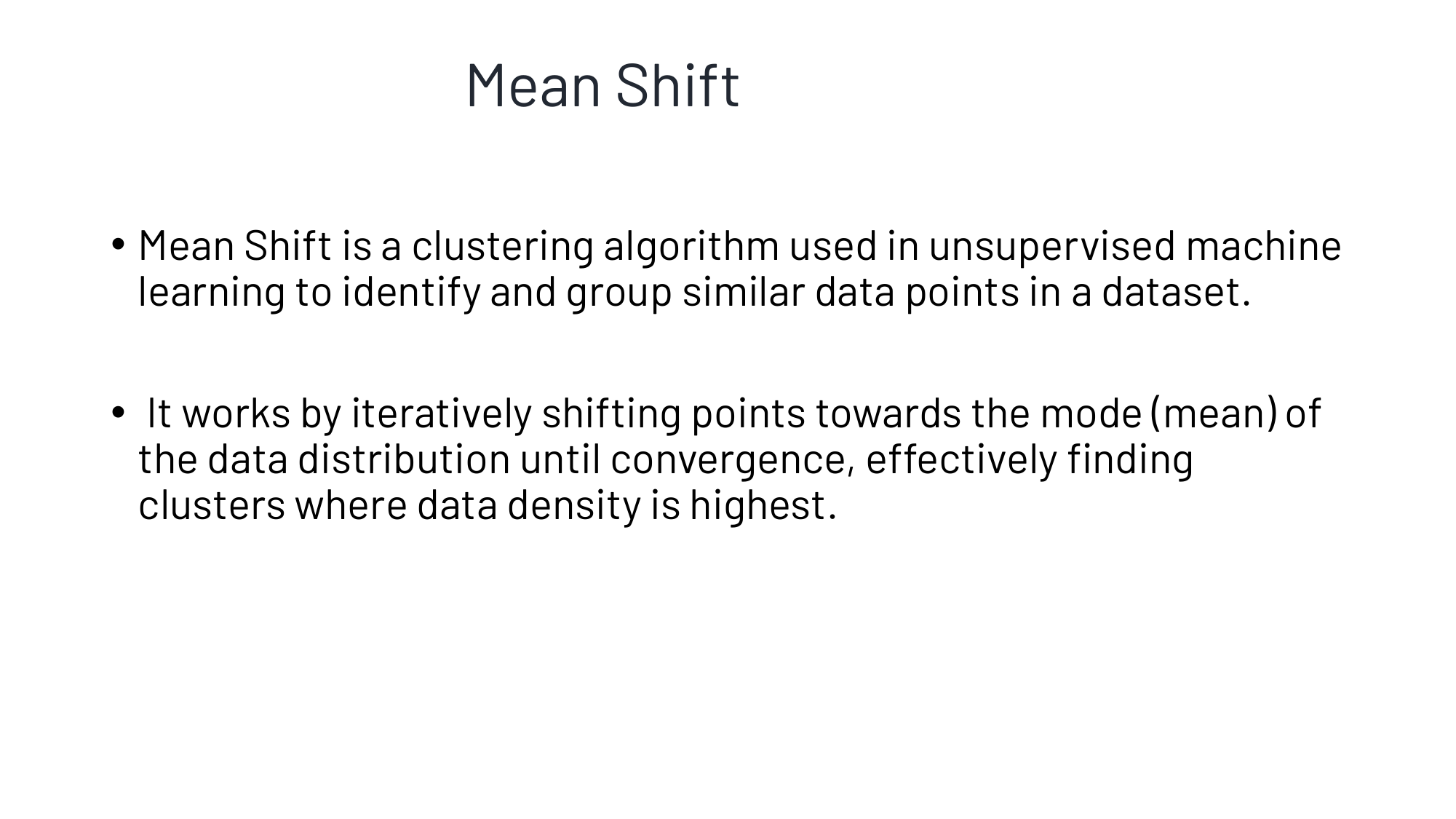

# Mean Shift

Mean Shift is a clustering algorithm used in unsupervised machine learning to identify and group similar data points in a dataset.

 It works by iteratively shifting points towards the mode (mean) of the data distribution until convergence, effectively finding clusters where data density is highest.